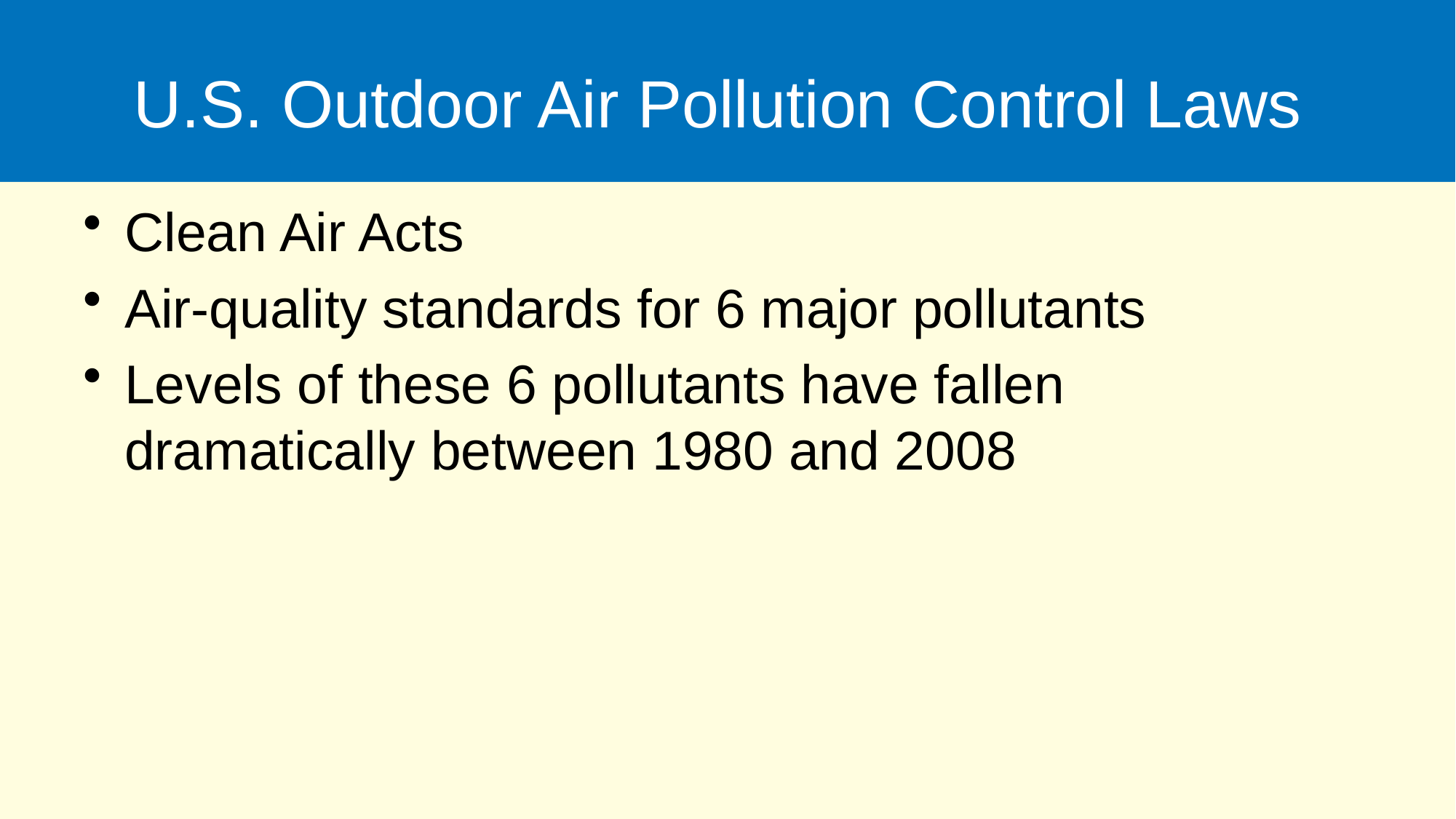

# U.S. Outdoor Air Pollution Control Laws
Clean Air Acts
Air-quality standards for 6 major pollutants
Levels of these 6 pollutants have fallen dramatically between 1980 and 2008